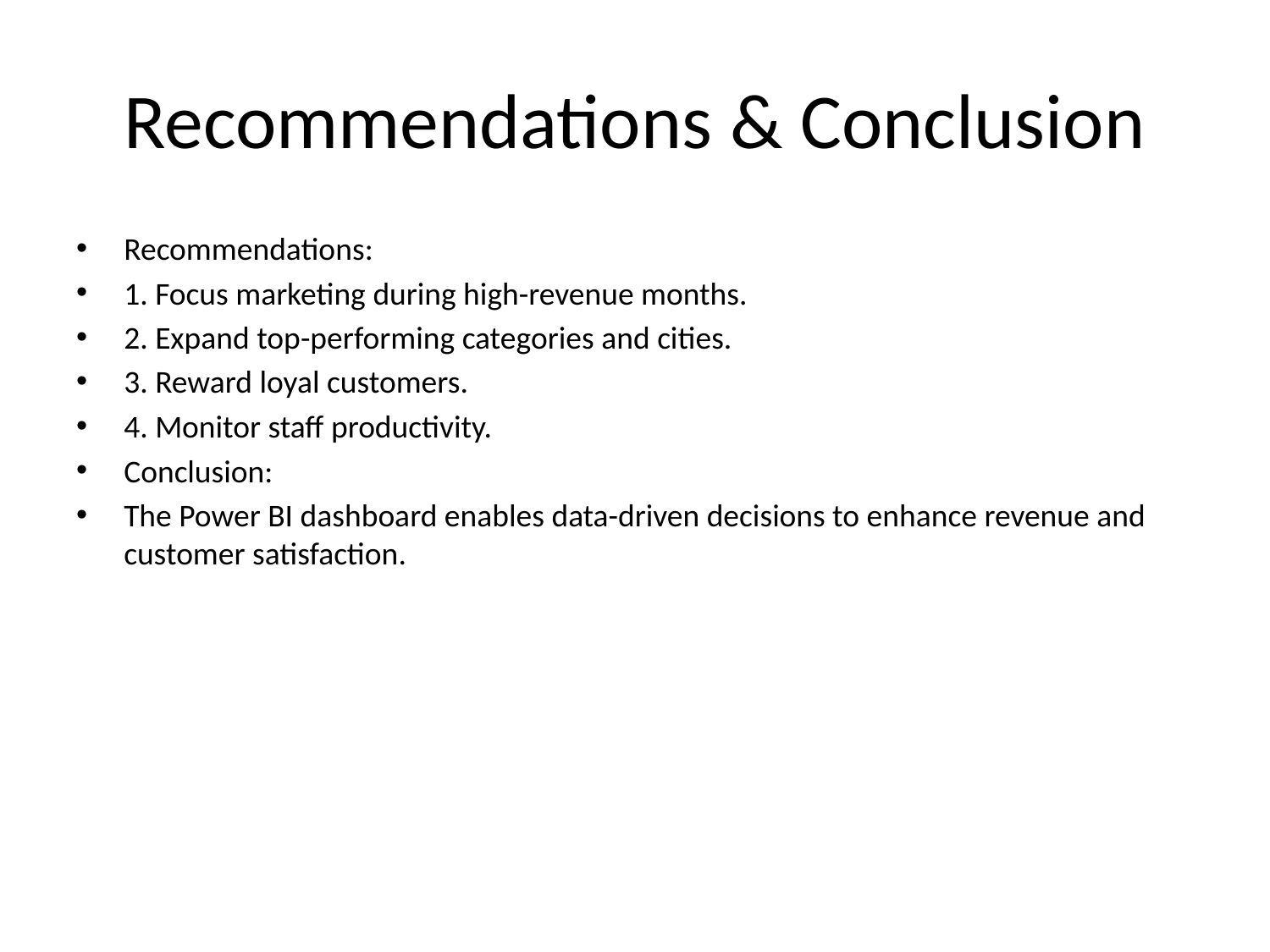

# Recommendations & Conclusion
Recommendations:
1. Focus marketing during high-revenue months.
2. Expand top-performing categories and cities.
3. Reward loyal customers.
4. Monitor staff productivity.
Conclusion:
The Power BI dashboard enables data-driven decisions to enhance revenue and customer satisfaction.